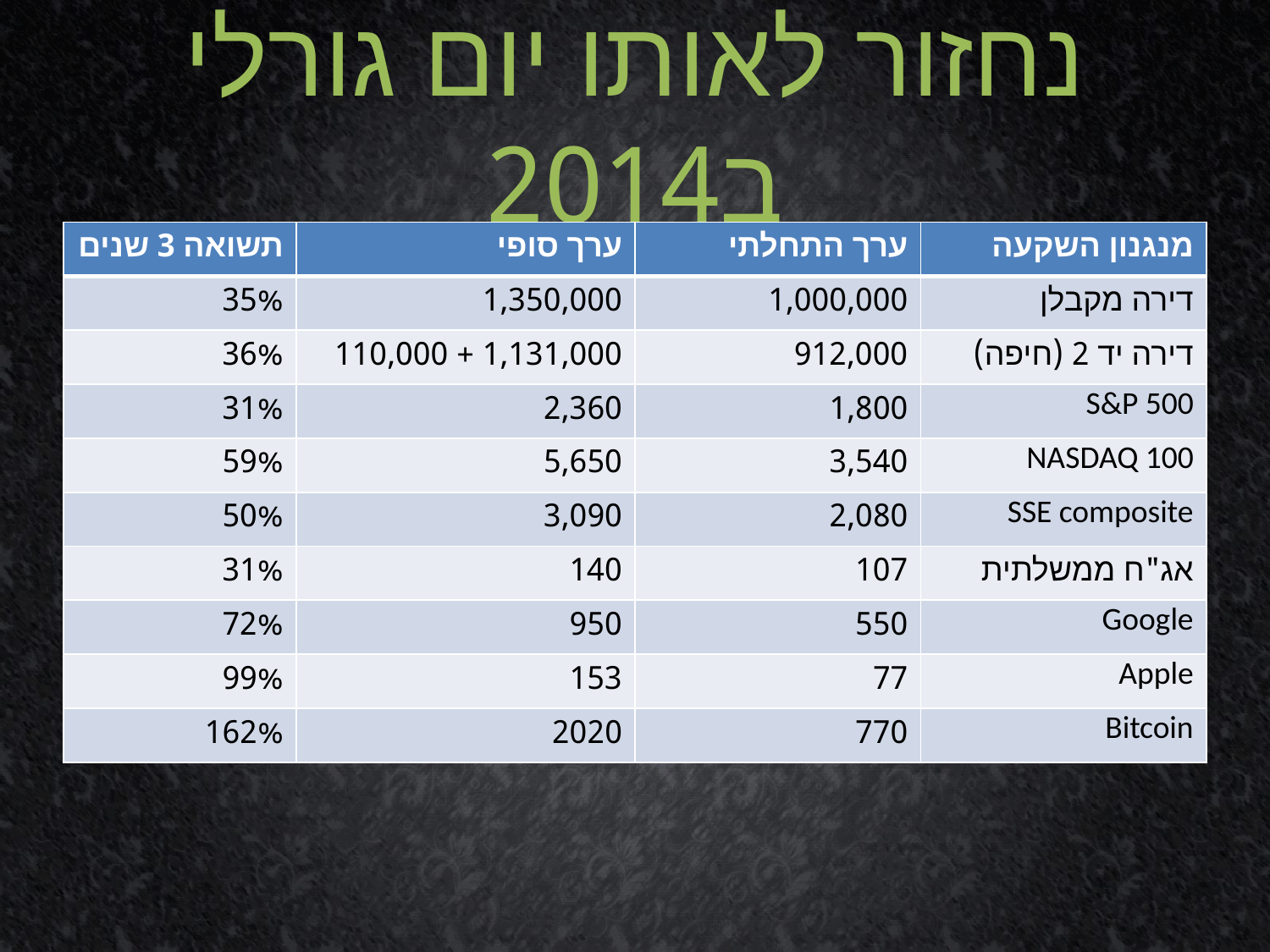

# נחזור לאותו יום גורלי ב2014
| תשואה 3 שנים | ערך סופי | ערך התחלתי | מנגנון השקעה |
| --- | --- | --- | --- |
| 35% | 1,350,000 | 1,000,000 | דירה מקבלן |
| 36% | 1,131,000 + 110,000 | 912,000 | דירה יד 2 (חיפה) |
| 31% | 2,360 | 1,800 | S&P 500 |
| 59% | 5,650 | 3,540 | NASDAQ 100 |
| 50% | 3,090 | 2,080 | SSE composite |
| 31% | 140 | 107 | אג"ח ממשלתית |
| 72% | 950 | 550 | Google |
| 99% | 153 | 77 | Apple |
| 162% | 2020 | 770 | Bitcoin |